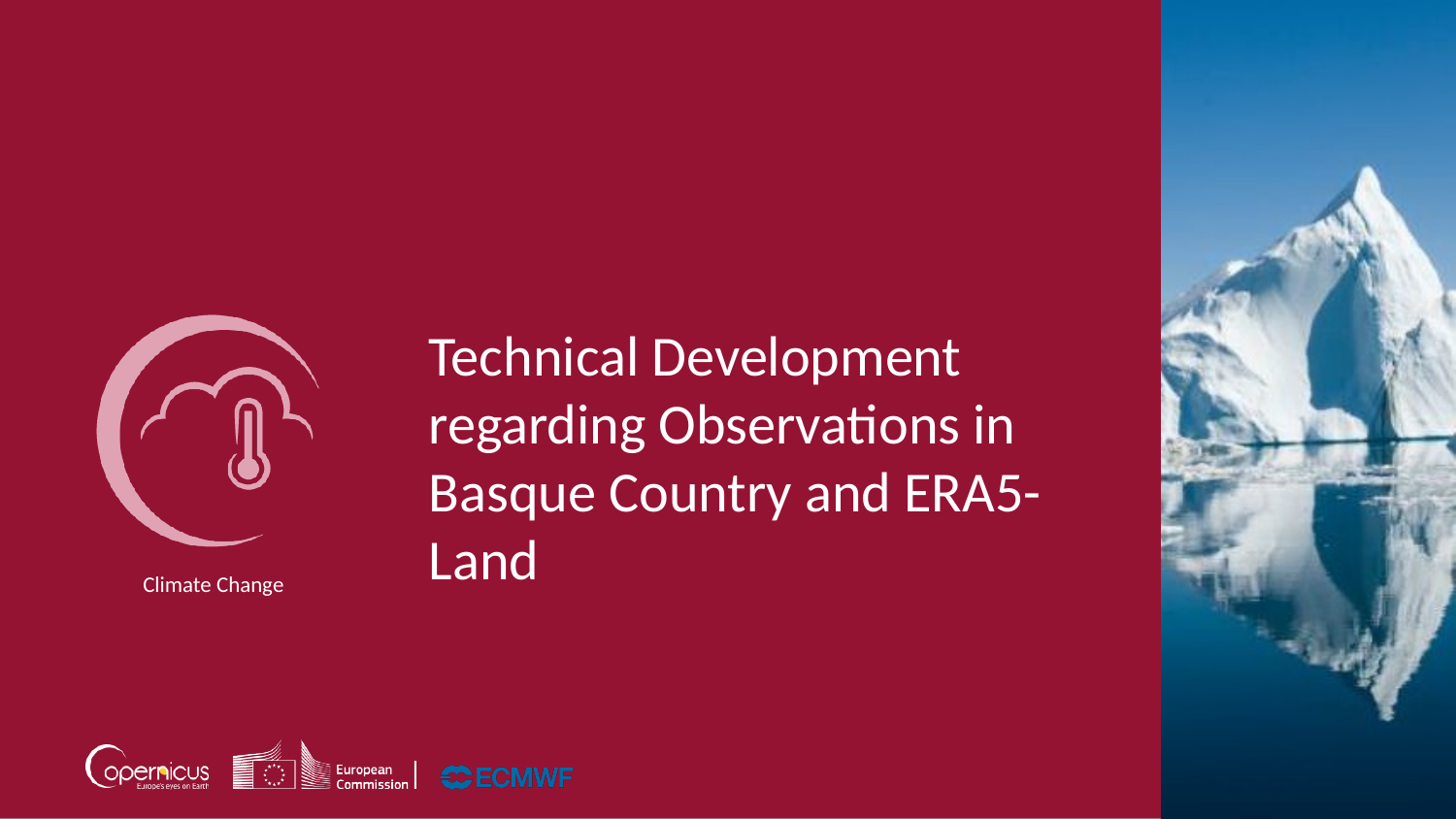

Technical Development regarding Observations in Basque Country and ERA5-Land